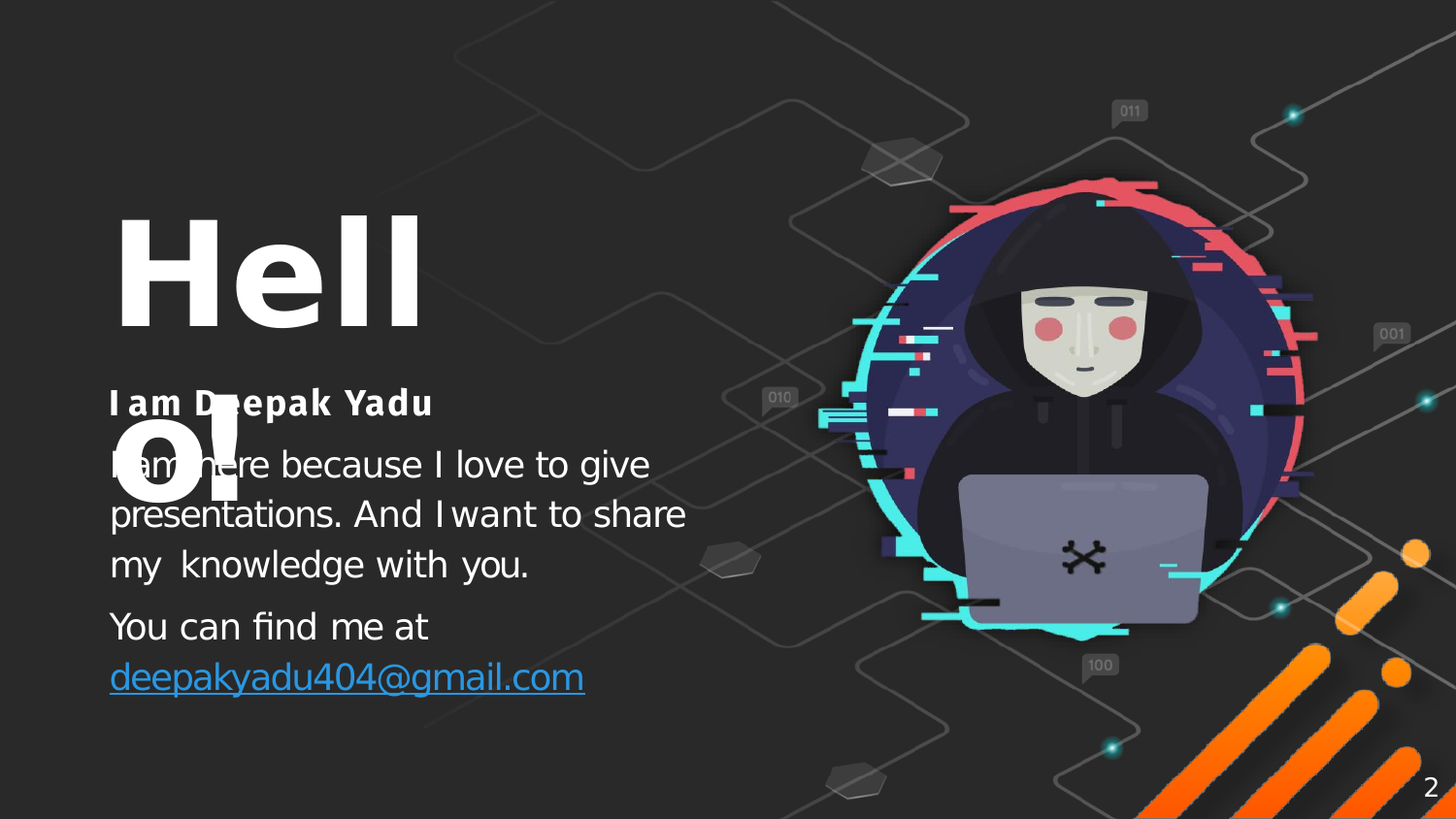

# Hello!
I am Deepak Yadu
I  am here because I  love to give  presentations. And I want to share my  knowledge with you.
You can find me at
deepakyadu404@gmail.com
2